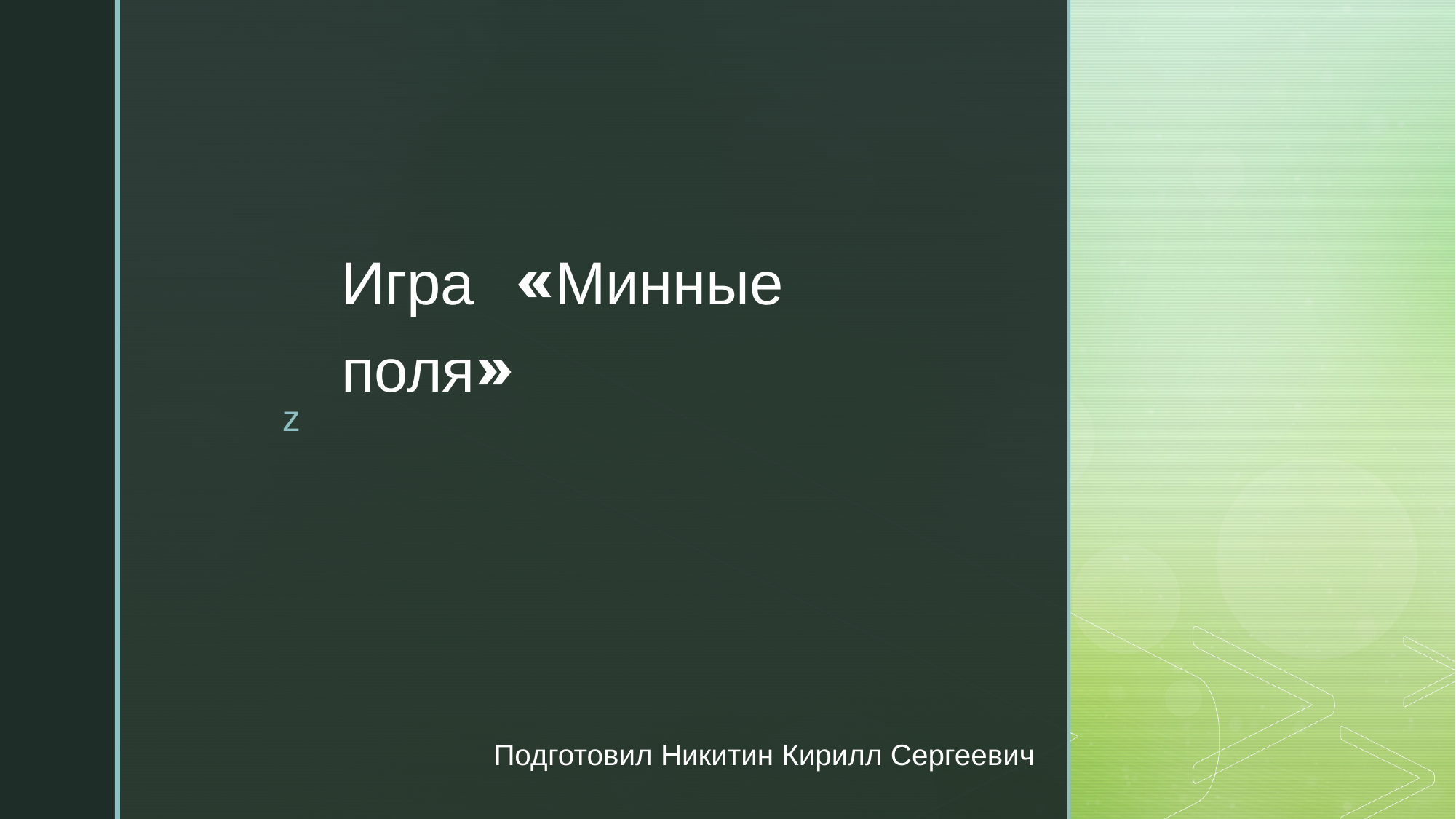

Игра  «Минные поля»
# Подготовил Никитин Кирилл Сергеевич